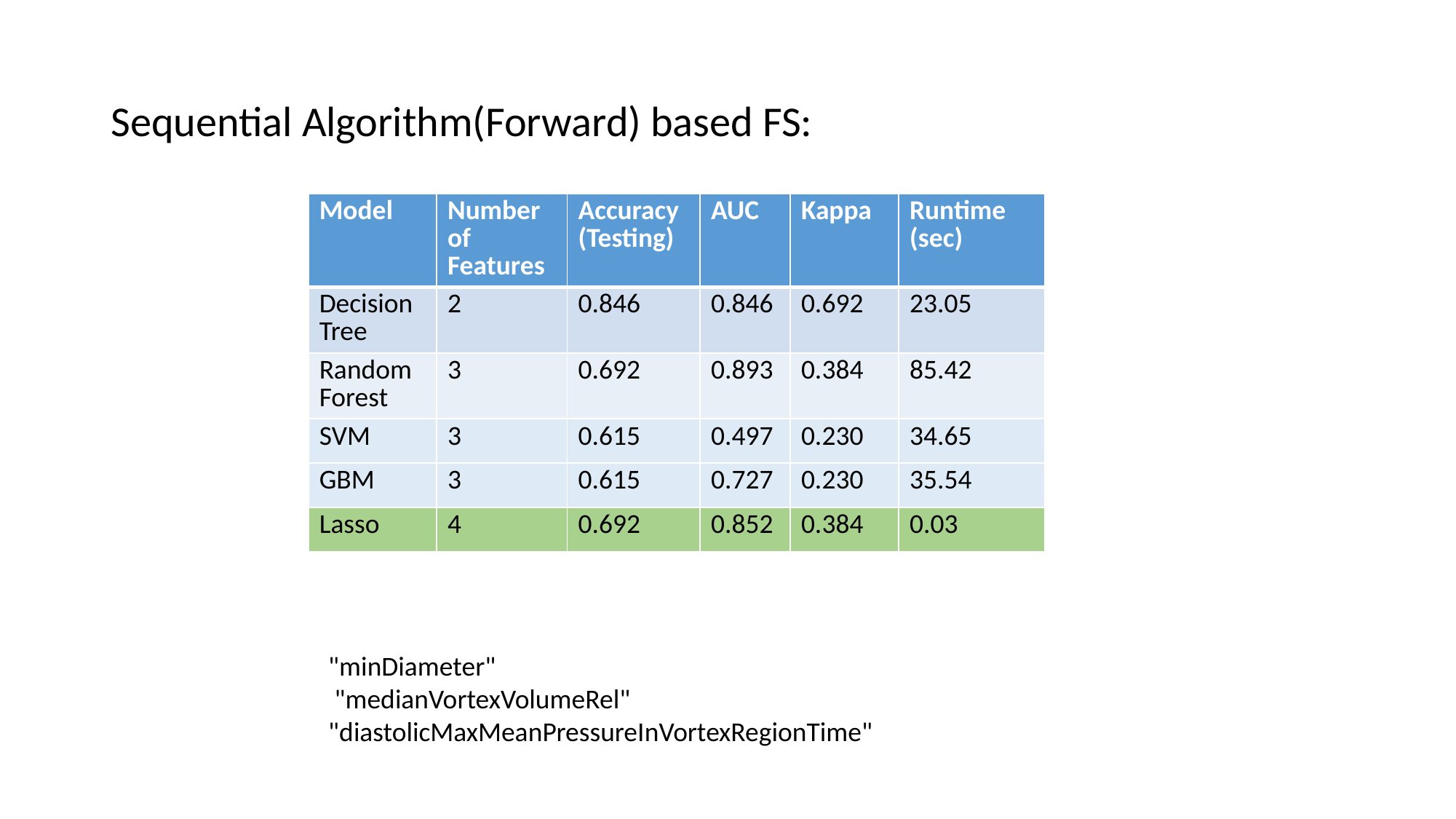

# Sequential Algorithm(Forward) based FS:
| Model | Number of Features | Accuracy (Testing) | AUC | Kappa | Runtime (sec) |
| --- | --- | --- | --- | --- | --- |
| Decision Tree | 2 | 0.846 | 0.846 | 0.692 | 23.05 |
| Random Forest | 3 | 0.692 | 0.893 | 0.384 | 85.42 |
| SVM | 3 | 0.615 | 0.497 | 0.230 | 34.65 |
| GBM | 3 | 0.615 | 0.727 | 0.230 | 35.54 |
| Lasso | 4 | 0.692 | 0.852 | 0.384 | 0.03 |
"minDiameter"
 "medianVortexVolumeRel"                      "diastolicMaxMeanPressureInVortexRegionTime"